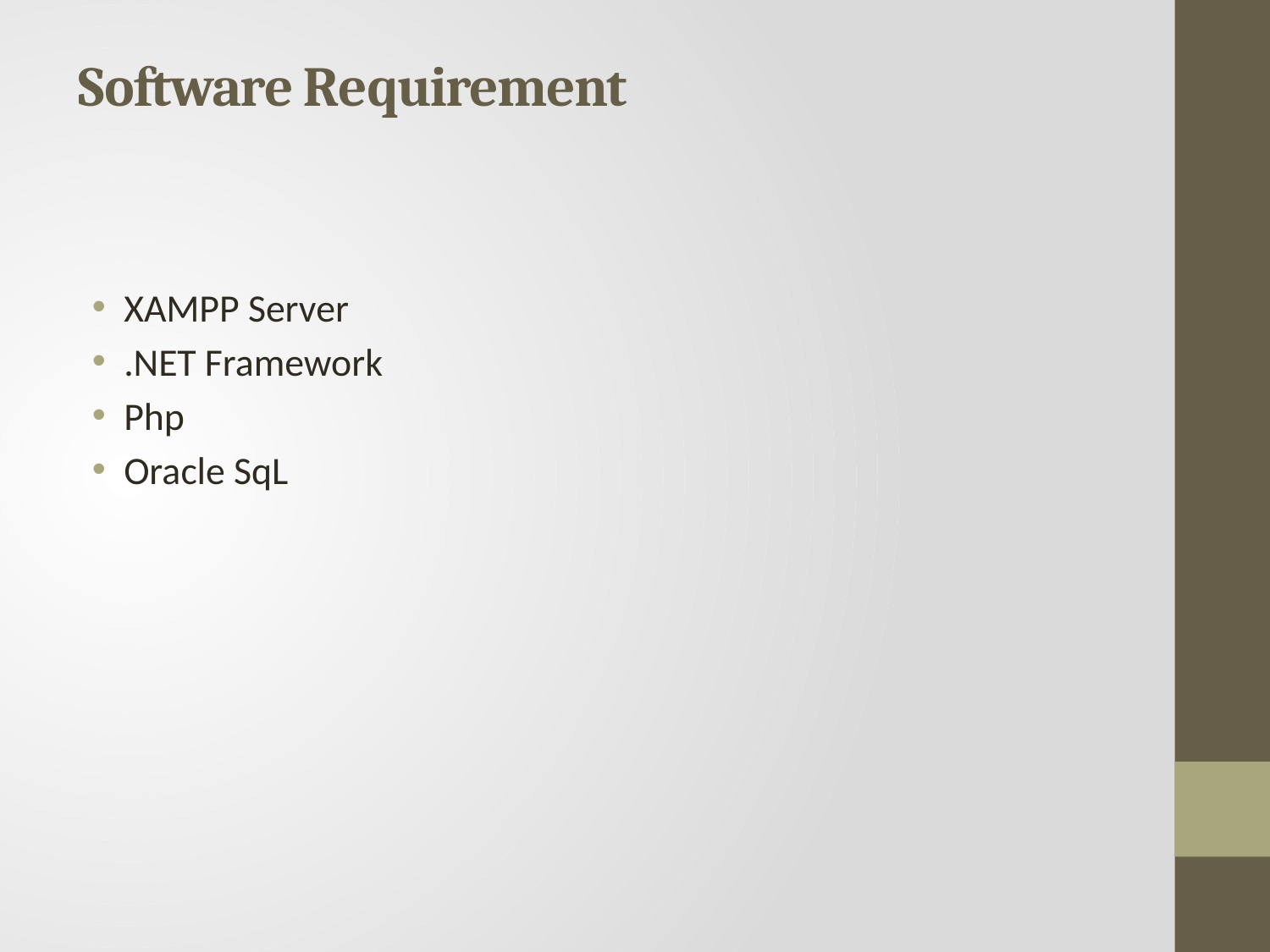

# Software Requirement

XAMPP Server
.NET Framework
Php
Oracle SqL